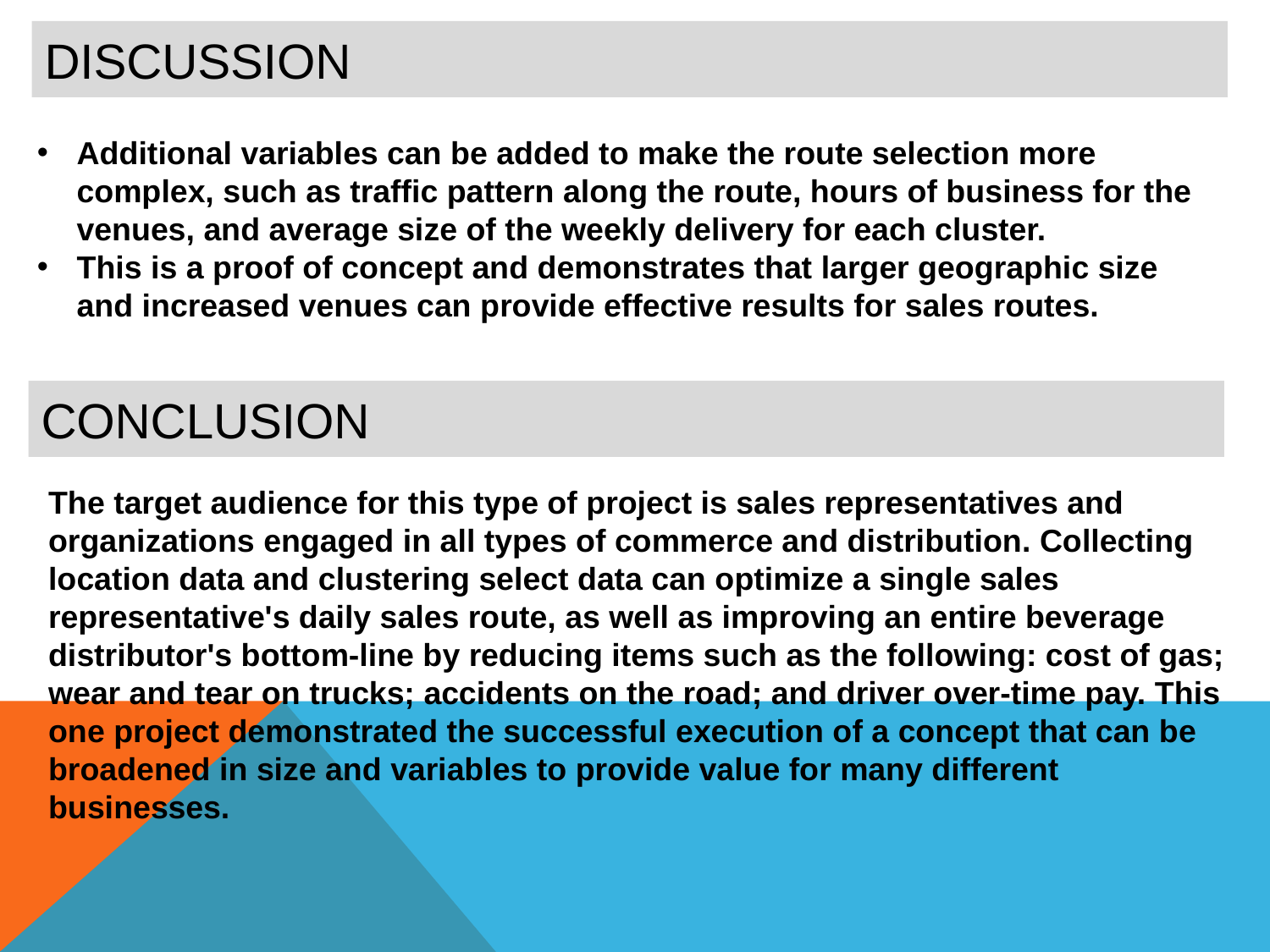

# Discussion
Additional variables can be added to make the route selection more complex, such as traffic pattern along the route, hours of business for the venues, and average size of the weekly delivery for each cluster.
This is a proof of concept and demonstrates that larger geographic size and increased venues can provide effective results for sales routes.
Conclusion
The target audience for this type of project is sales representatives and organizations engaged in all types of commerce and distribution. Collecting location data and clustering select data can optimize a single sales representative's daily sales route, as well as improving an entire beverage distributor's bottom-line by reducing items such as the following: cost of gas; wear and tear on trucks; accidents on the road; and driver over-time pay. This one project demonstrated the successful execution of a concept that can be broadened in size and variables to provide value for many different businesses.